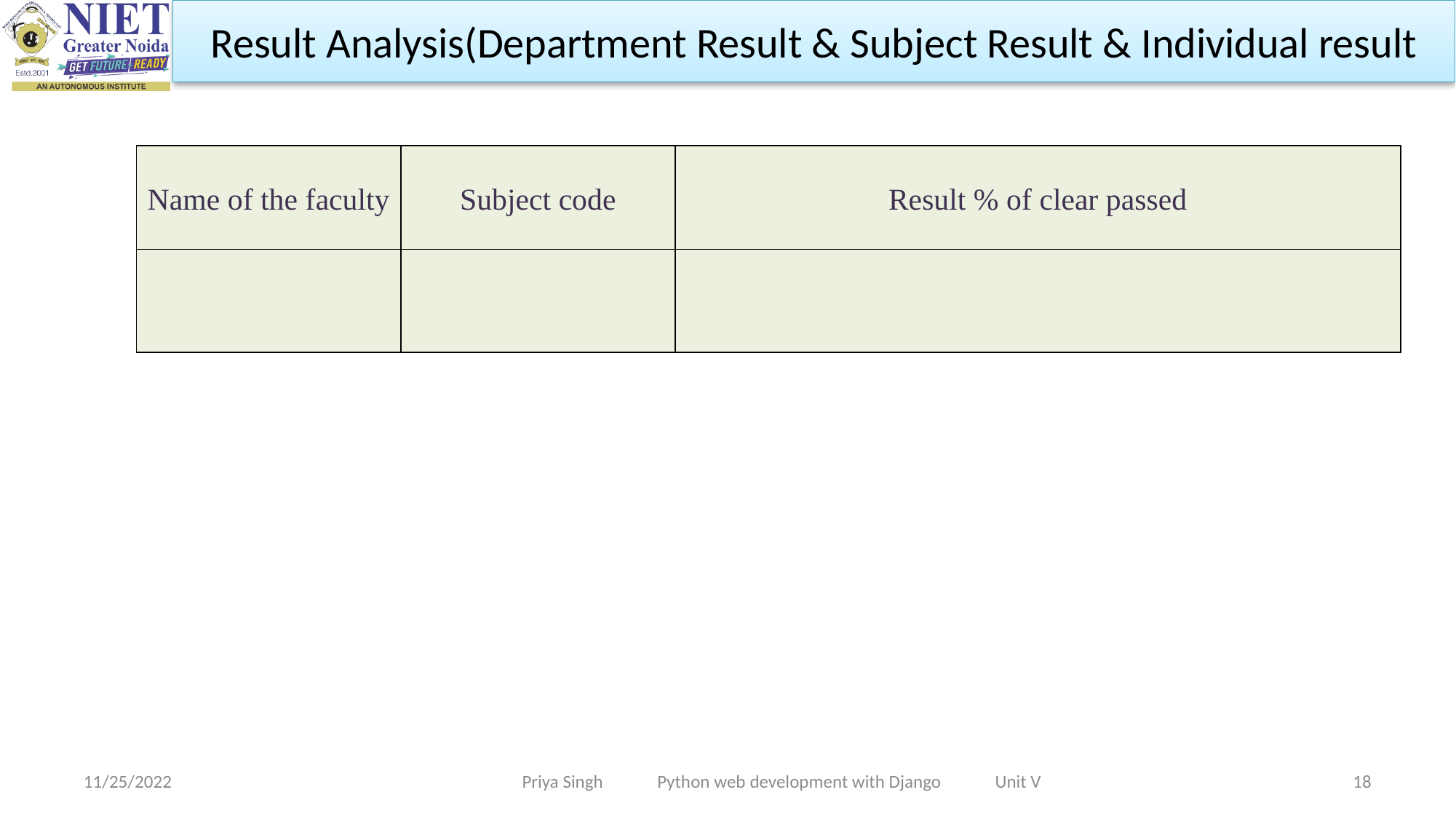

Result Analysis(Department Result & Subject Result & Individual result
| Name of the faculty | Subject code | Result % of clear passed |
| --- | --- | --- |
|  |  |  |
Priya Singh             Python web development with Django             Unit V
11/25/2022
18